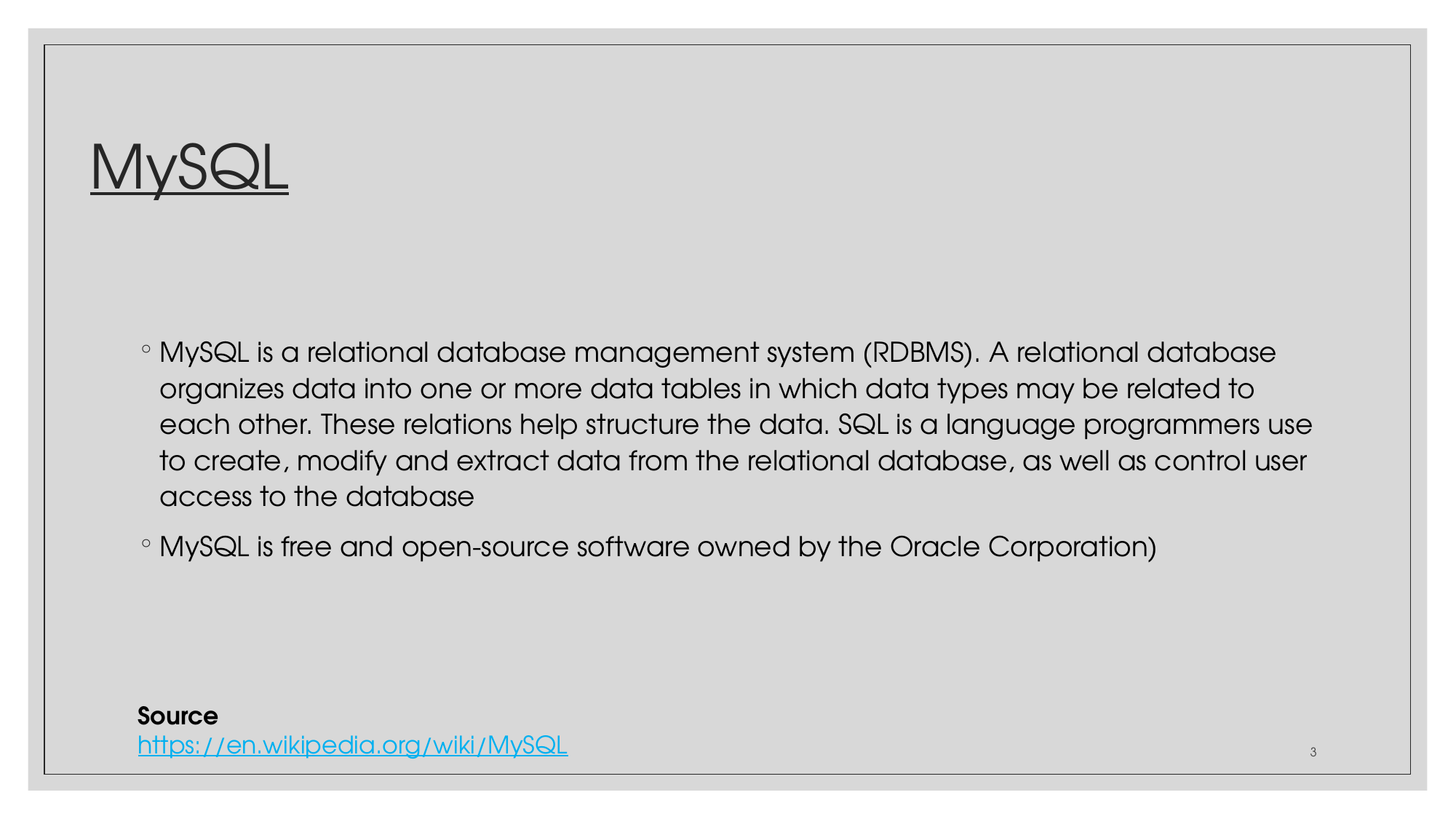

# MySQL
MySQL is a relational database management system (RDBMS). A relational database organizes data into one or more data tables in which data types may be related to each other. These relations help structure the data. SQL is a language programmers use to create, modify and extract data from the relational database, as well as control user access to the database
MySQL is free and open-source software owned by the Oracle Corporation)

Source
https://en.wikipedia.org/wiki/MySQL
3